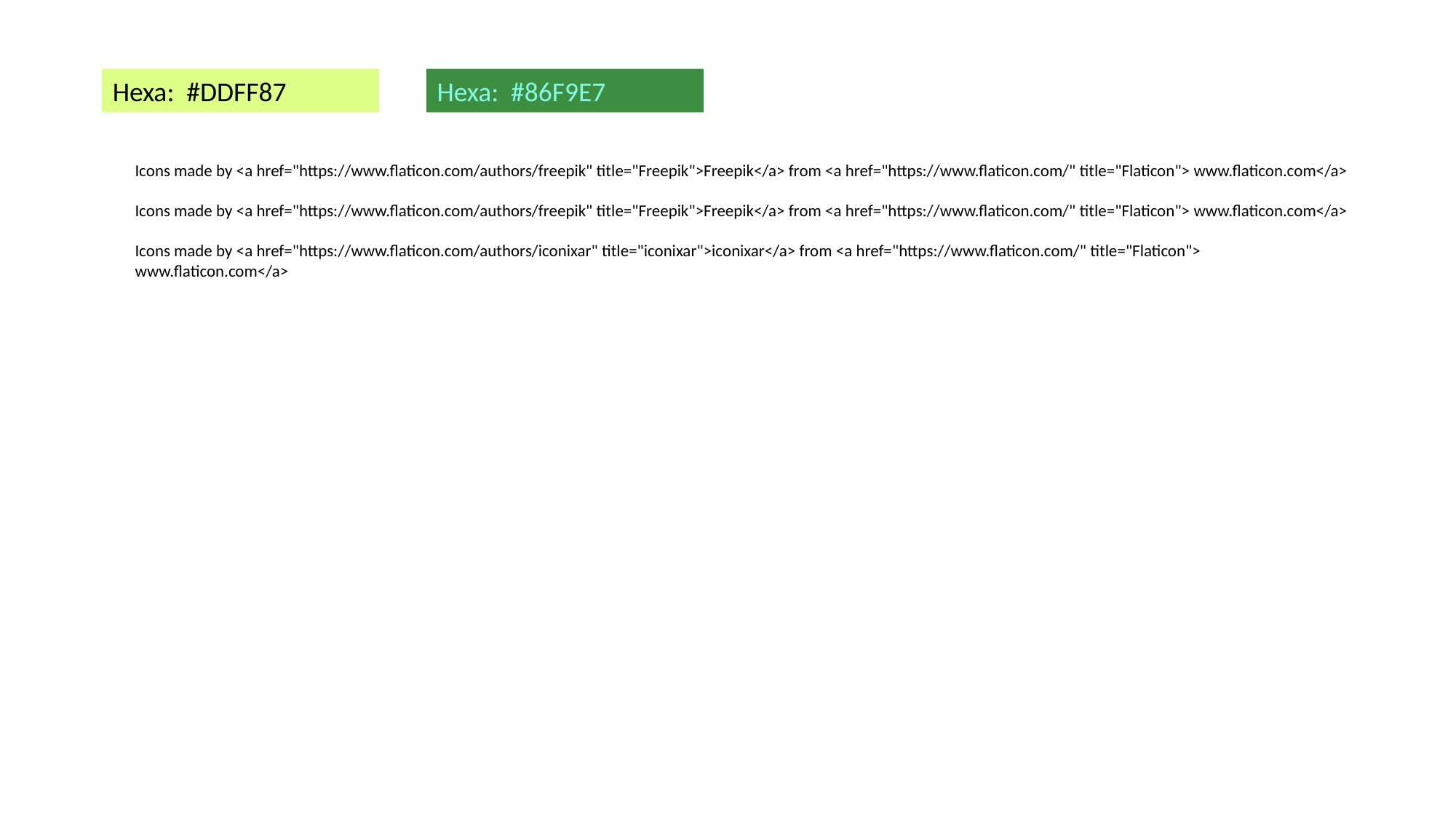

Hexa:  #DDFF87
Hexa:  #86F9E7
Icons made by <a href="https://www.flaticon.com/authors/freepik" title="Freepik">Freepik</a> from <a href="https://www.flaticon.com/" title="Flaticon"> www.flaticon.com</a>

Icons made by <a href="https://www.flaticon.com/authors/freepik" title="Freepik">Freepik</a> from <a href="https://www.flaticon.com/" title="Flaticon"> www.flaticon.com</a>

Icons made by <a href="https://www.flaticon.com/authors/iconixar" title="iconixar">iconixar</a> from <a href="https://www.flaticon.com/" title="Flaticon"> www.flaticon.com</a>